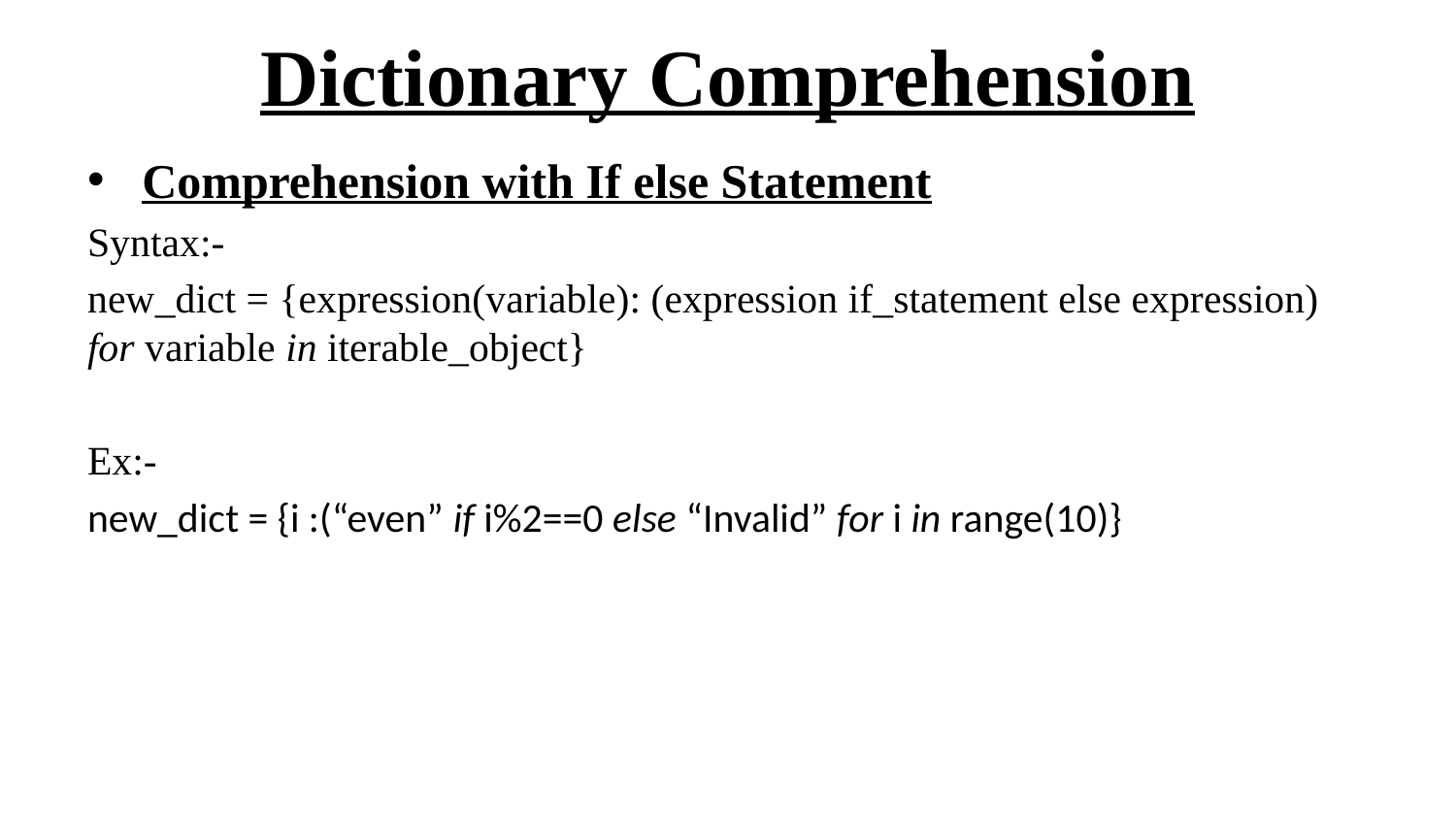

# Dictionary Comprehension
Comprehension with If else Statement
Syntax:-
new_dict = {expression(variable): (expression if_statement else expression) for variable in iterable_object}

Ex:-
new_dict = {i :(“even” if i%2==0 else “Invalid” for i in range(10)}